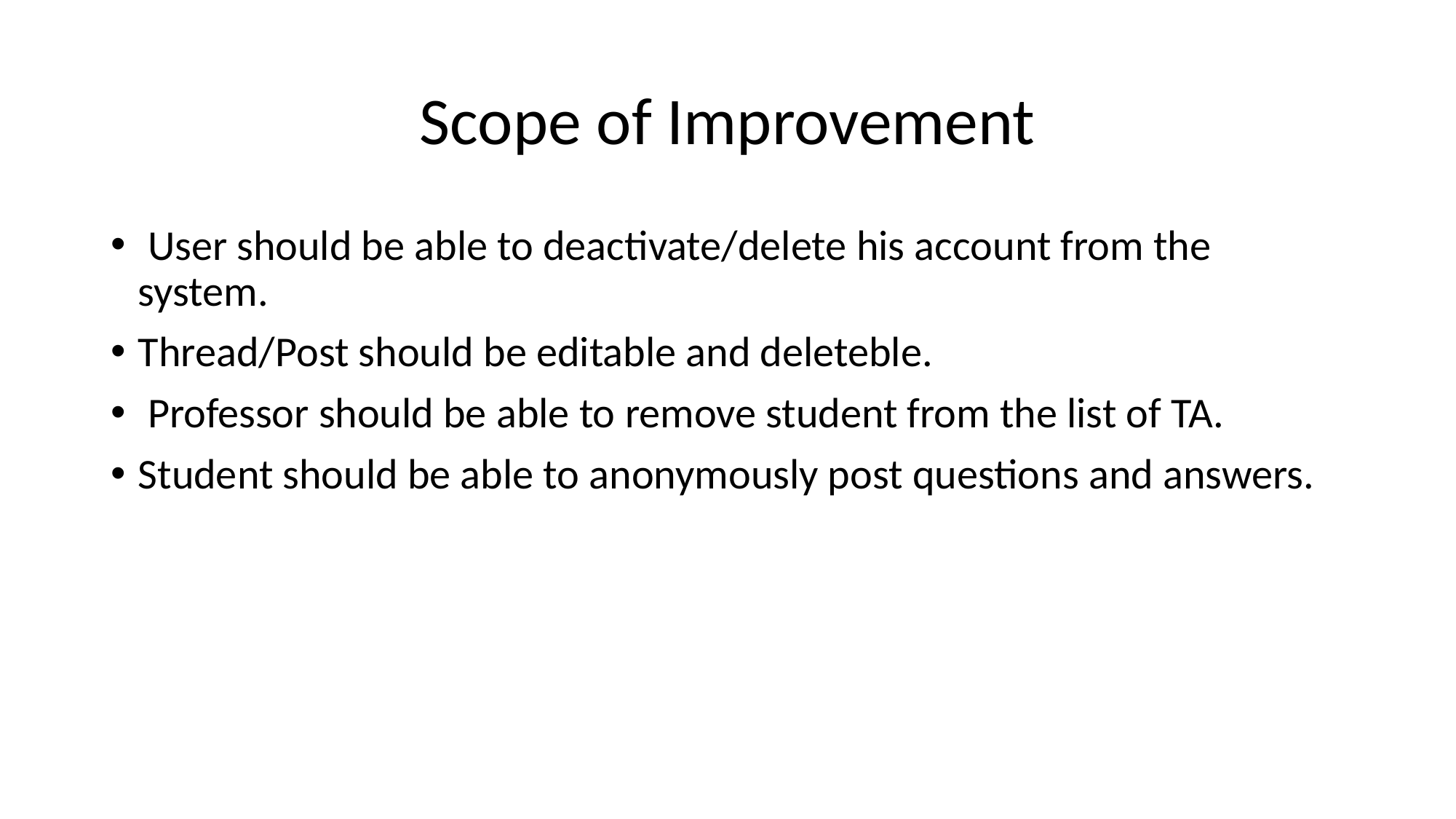

# Scope of Improvement
 User should be able to deactivate/delete his account from the system.
Thread/Post should be editable and deleteble.
 Professor should be able to remove student from the list of TA.
Student should be able to anonymously post questions and answers.